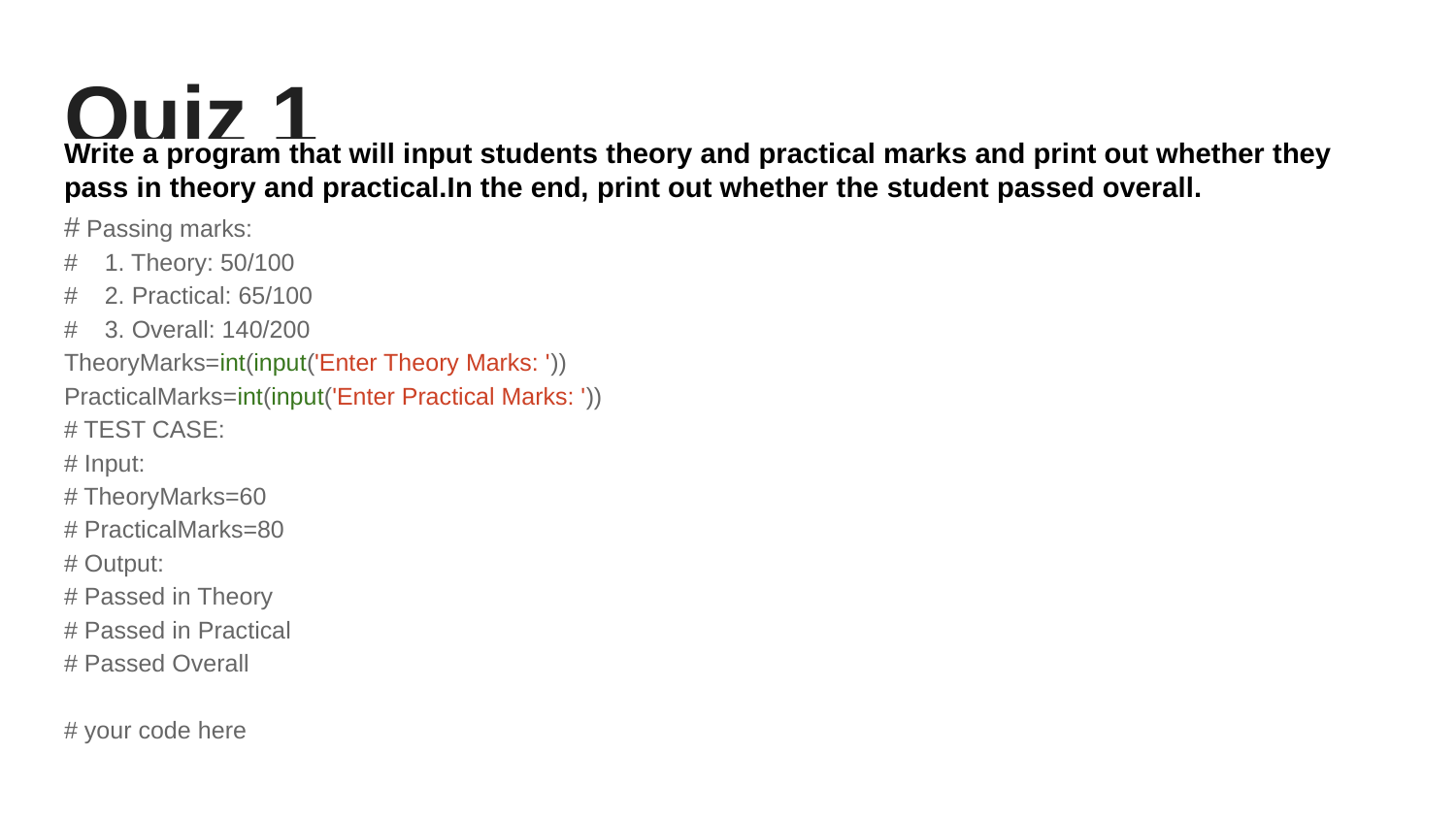

# Quiz 1
Write a program that will input students theory and practical marks and print out whether they pass in theory and practical.In the end, print out whether the student passed overall.
# Passing marks:
#    1. Theory: 50/100
#    2. Practical: 65/100
#    3. Overall: 140/200
TheoryMarks=int(input('Enter Theory Marks: '))
PracticalMarks=int(input('Enter Practical Marks: '))
# TEST CASE:
# Input:
# TheoryMarks=60
# PracticalMarks=80
# Output:
# Passed in Theory
# Passed in Practical
# Passed Overall

# your code here